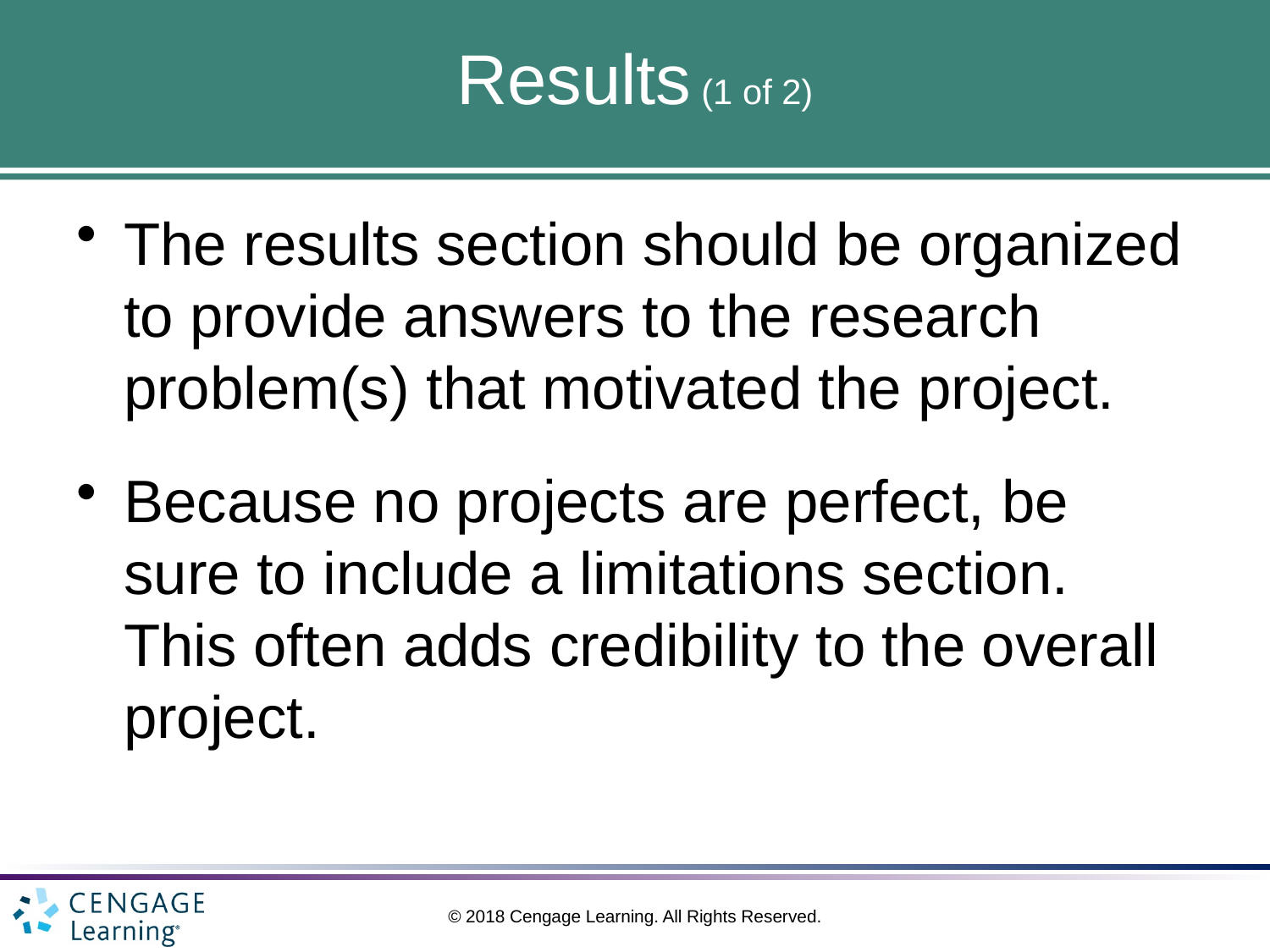

# Results (1 of 2)
The results section should be organized to provide answers to the research problem(s) that motivated the project.
Because no projects are perfect, be sure to include a limitations section. This often adds credibility to the overall project.